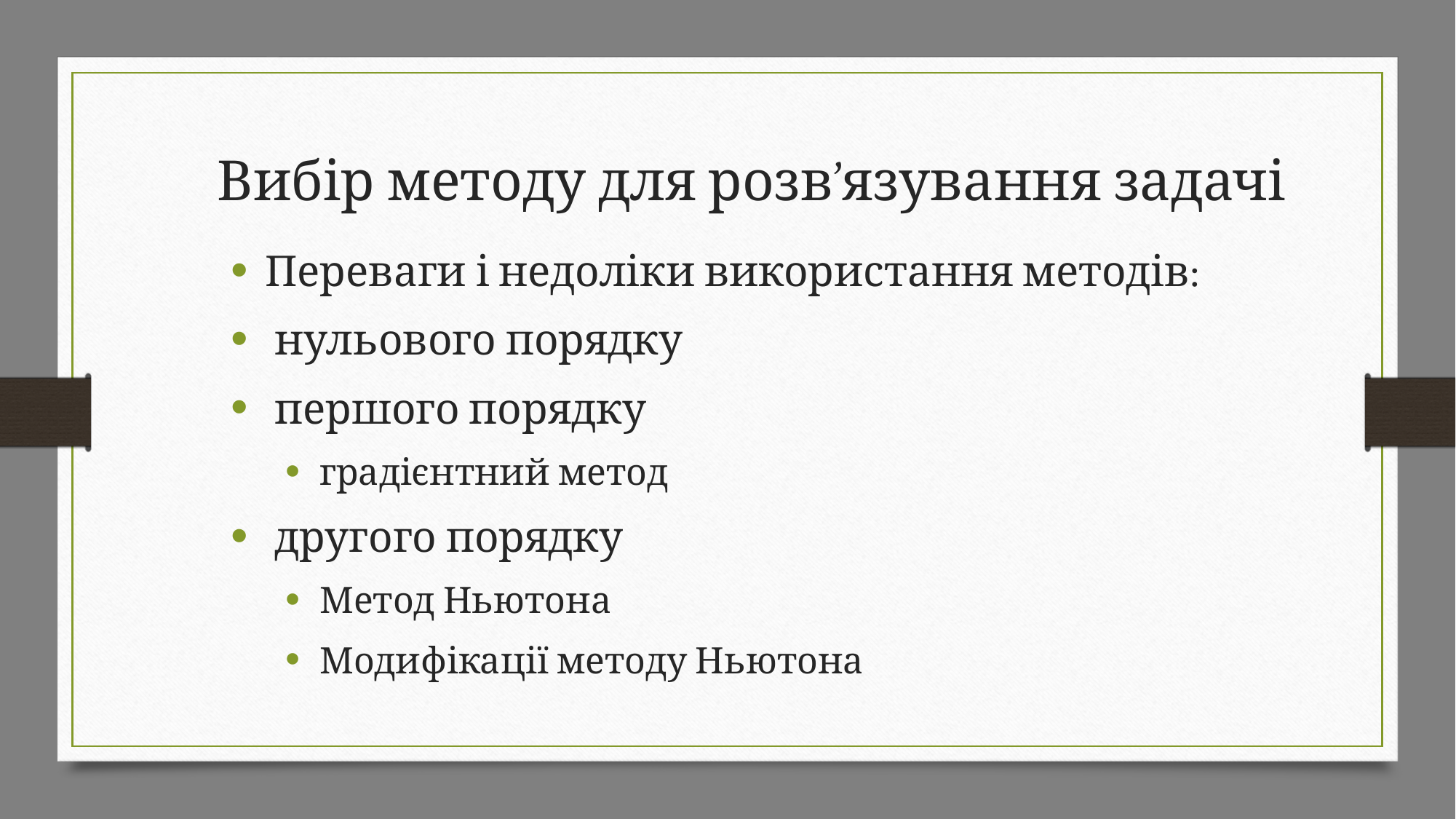

Вибір методу для розв’язування задачі
Переваги і недоліки використання методів:
 нульового порядку
 першого порядку
градієнтний метод
 другого порядку
Метод Ньютона
Модифікації методу Ньютона